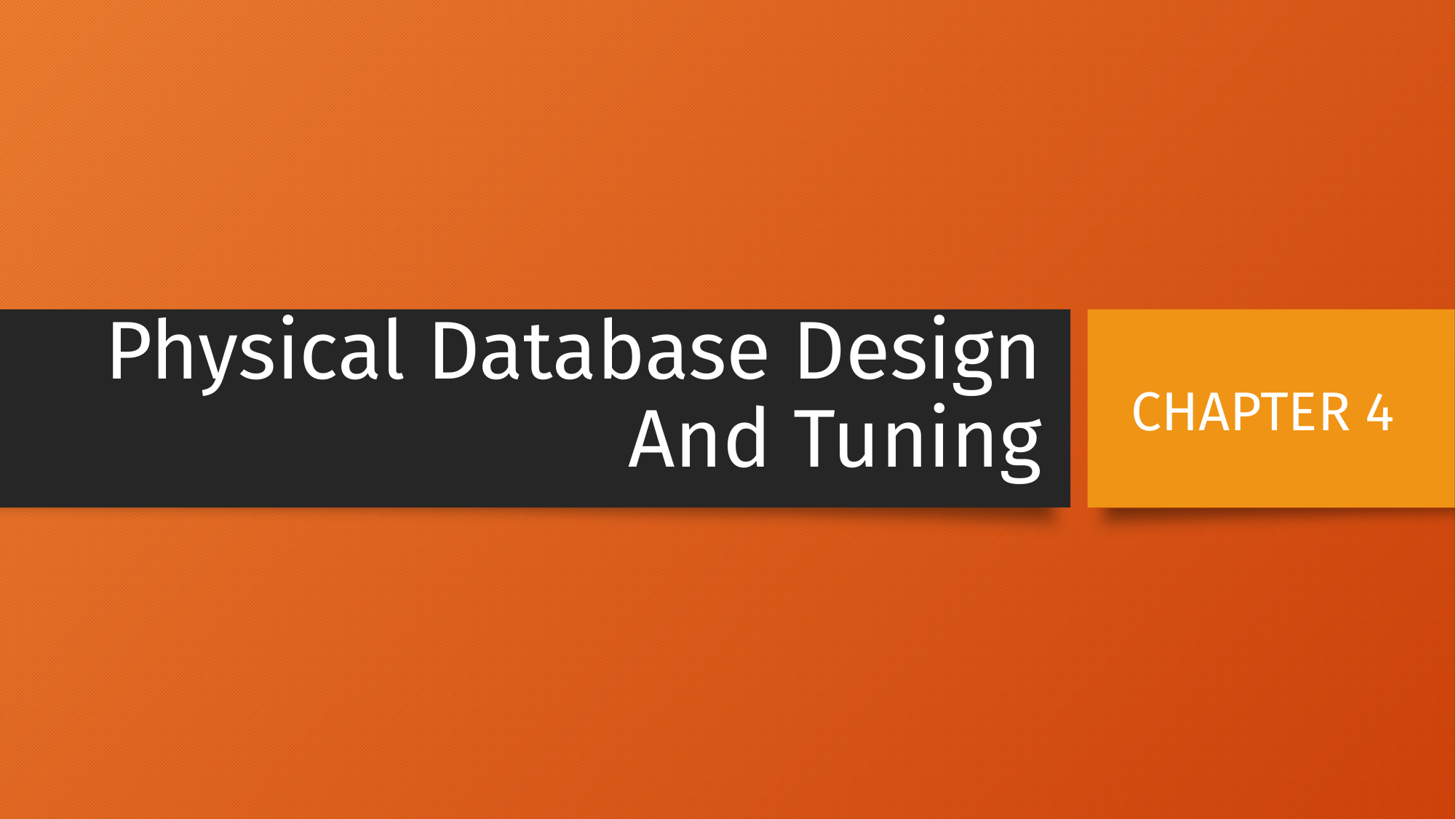

# Physical Database Design And Tuning
CHAPTER 4